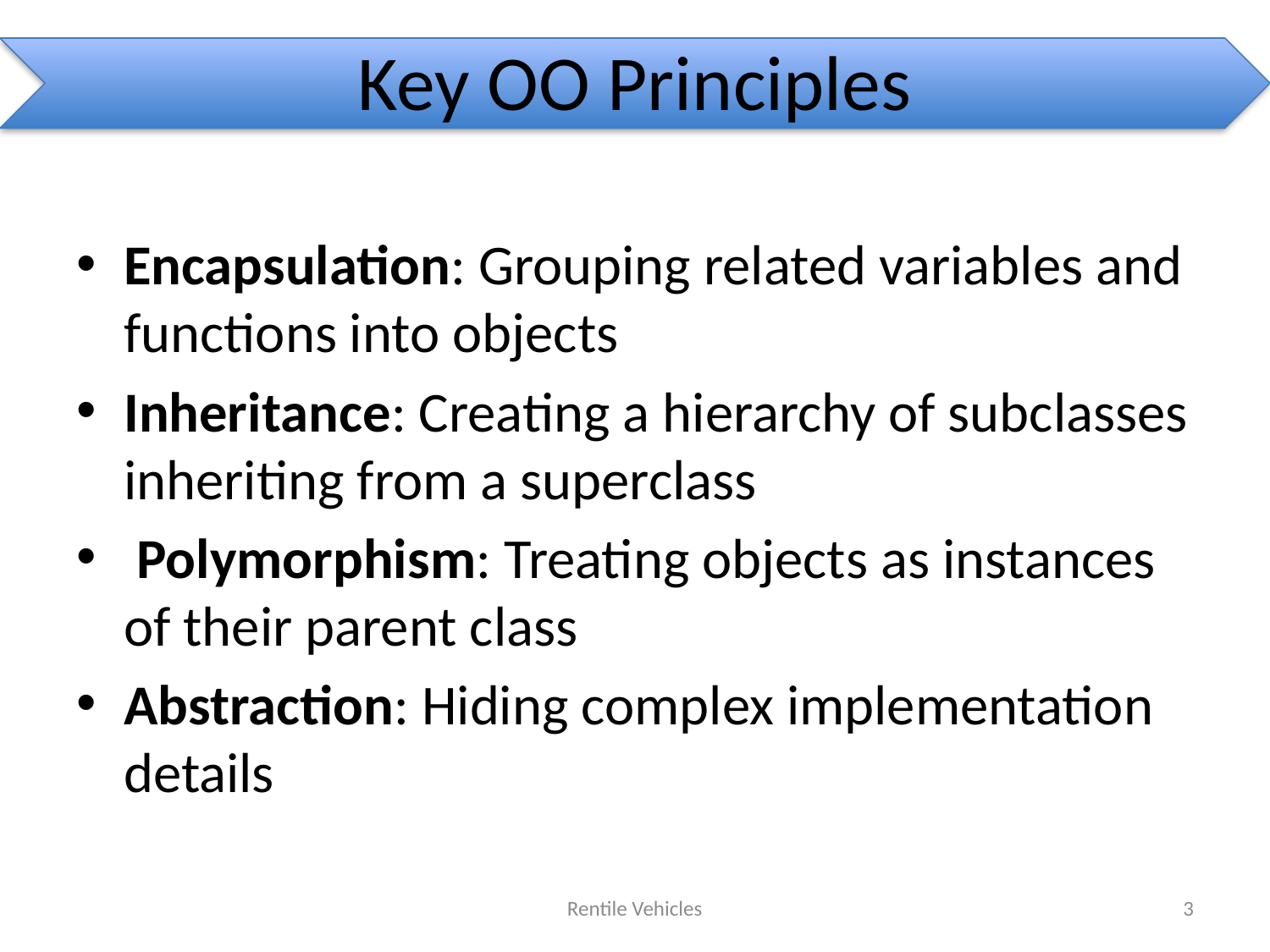

# Key OO Principles

Encapsulation: Grouping related variables and functions into objects
Inheritance: Creating a hierarchy of subclasses inheriting from a superclass
 Polymorphism: Treating objects as instances of their parent class
Abstraction: Hiding complex implementation details
Rentile Vehicles
3